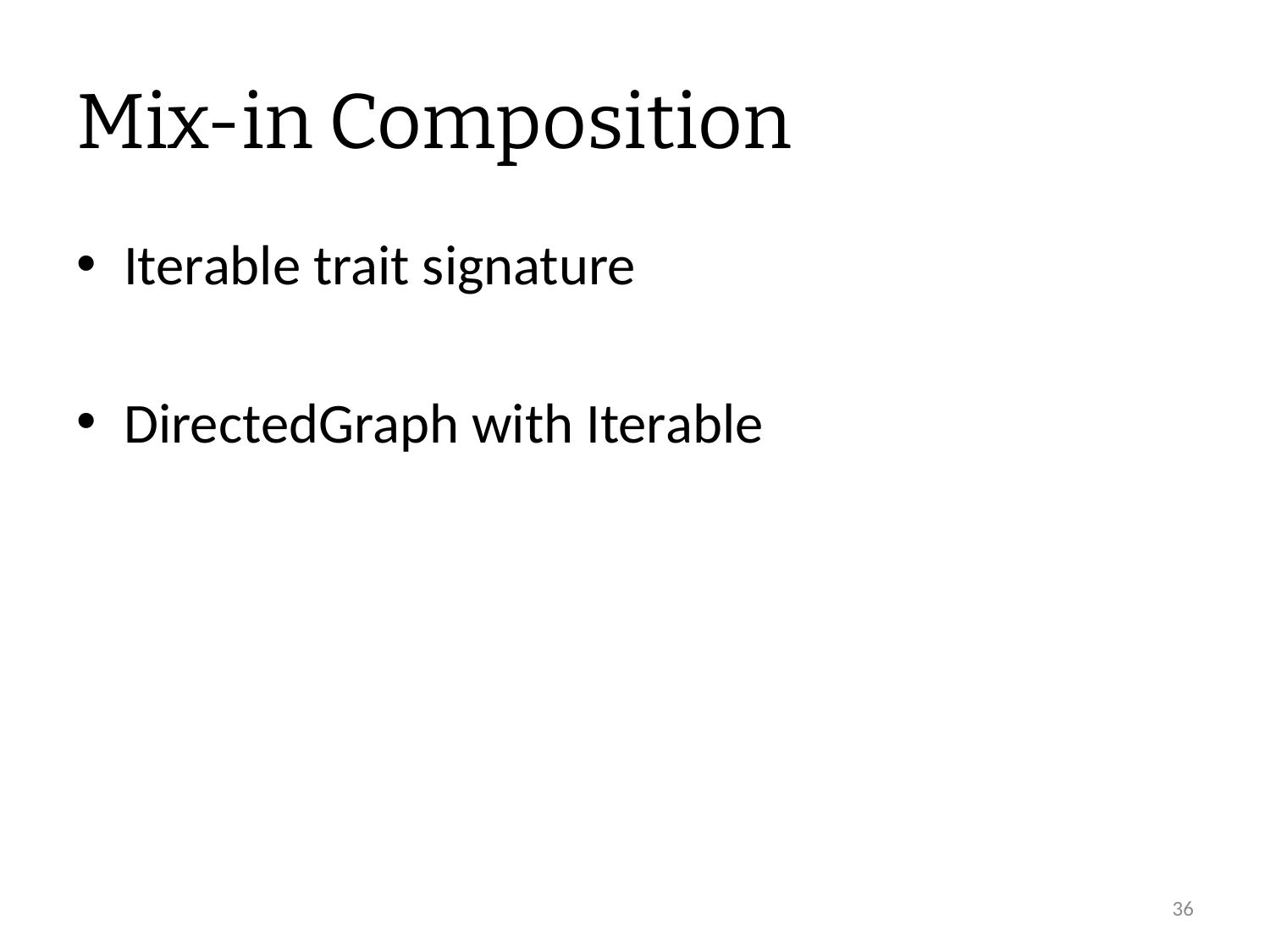

# Mix-in Composition
Iterable trait signature

DirectedGraph with Iterable
36